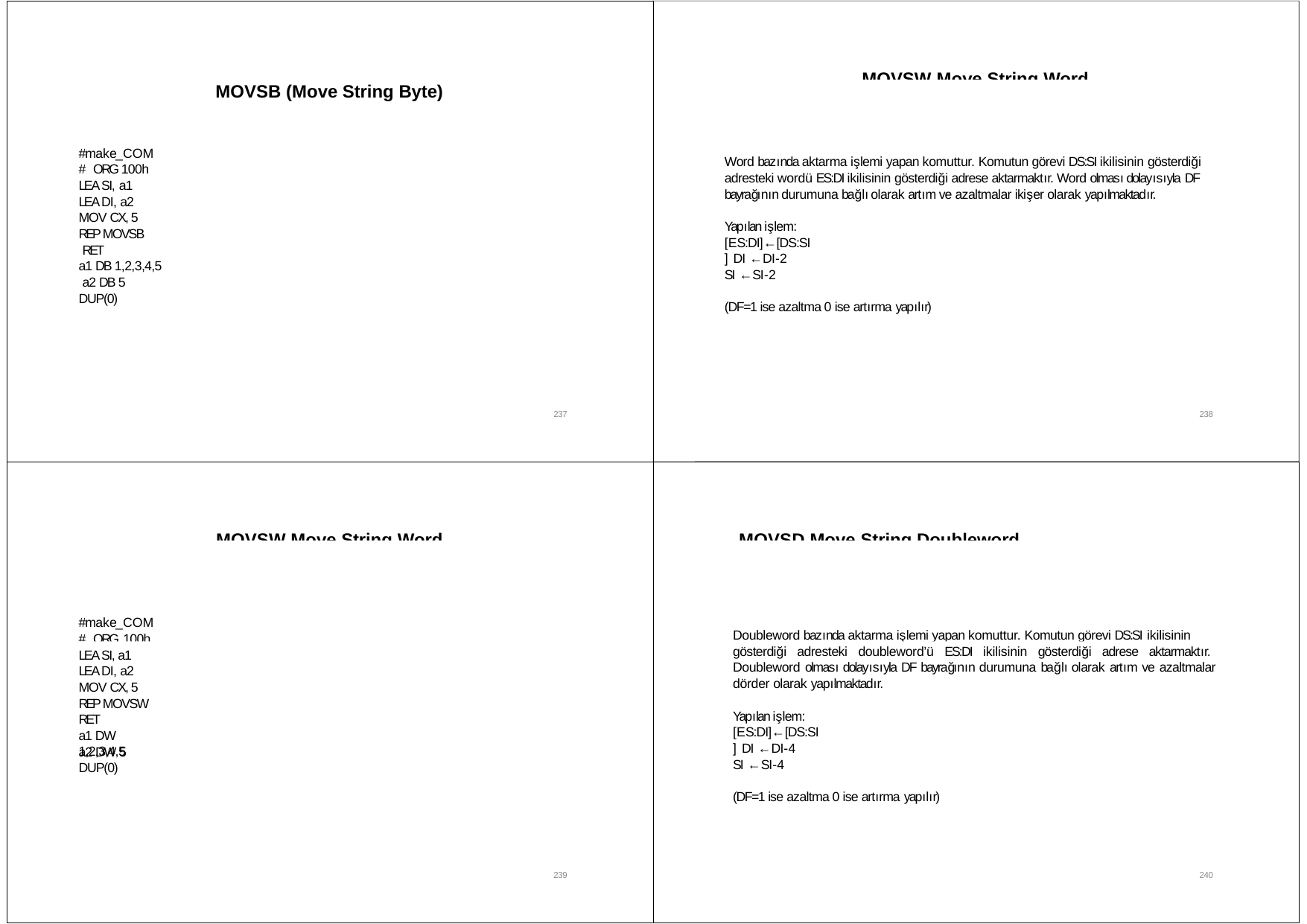

MOVSW Move String Word
MOVSB (Move String Byte)

#make_COM#  ORG 100h  LEA SI, a1
LEA DI, a2  MOV CX, 5  REP MOVSB  RET
a1 DB 1,2,3,4,5  a2 DB 5 DUP(0)
Word bazında aktarma işlemi yapan komuttur. Komutun görevi DS:SI ikilisinin gösterdiği  adresteki wordü ES:DI ikilisinin gösterdiği adrese aktarmaktır. Word olması dolayısıyla DF
bayrağının durumuna bağlı olarak artım ve azaltmalar ikişer olarak yapılmaktadır.
Yapılan işlem:  [ES:DI]←[DS:SI]  DI ←DI‐2
SI ←SI‐2

(DF=1 ise azaltma 0 ise artırma yapılır)
237
238

MOVSW Move String Word
MOVSD Move String Doubleword

#make_COM#  ORG 100h
Doubleword bazında aktarma işlemi yapan komuttur. Komutun görevi DS:SI ikilisinin
gösterdiği adresteki doubleword’ü ES:DI ikilisinin gösterdiği adrese aktarmaktır.  Doubleword olması dolayısıyla DF bayrağının durumuna bağlı olarak artım ve azaltmalar  dörder olarak yapılmaktadır.

LEA SI, a1  LEA DI, a2  MOV CX, 5  REP MOVSW  RET
a1 DW 1,2,3,4,5
Yapılan işlem:  [ES:DI]←[DS:SI]  DI ←DI‐4
SI ←SI‐4
a2 DW 5 DUP(0)
(DF=1 ise azaltma 0 ise artırma yapılır)
239
240